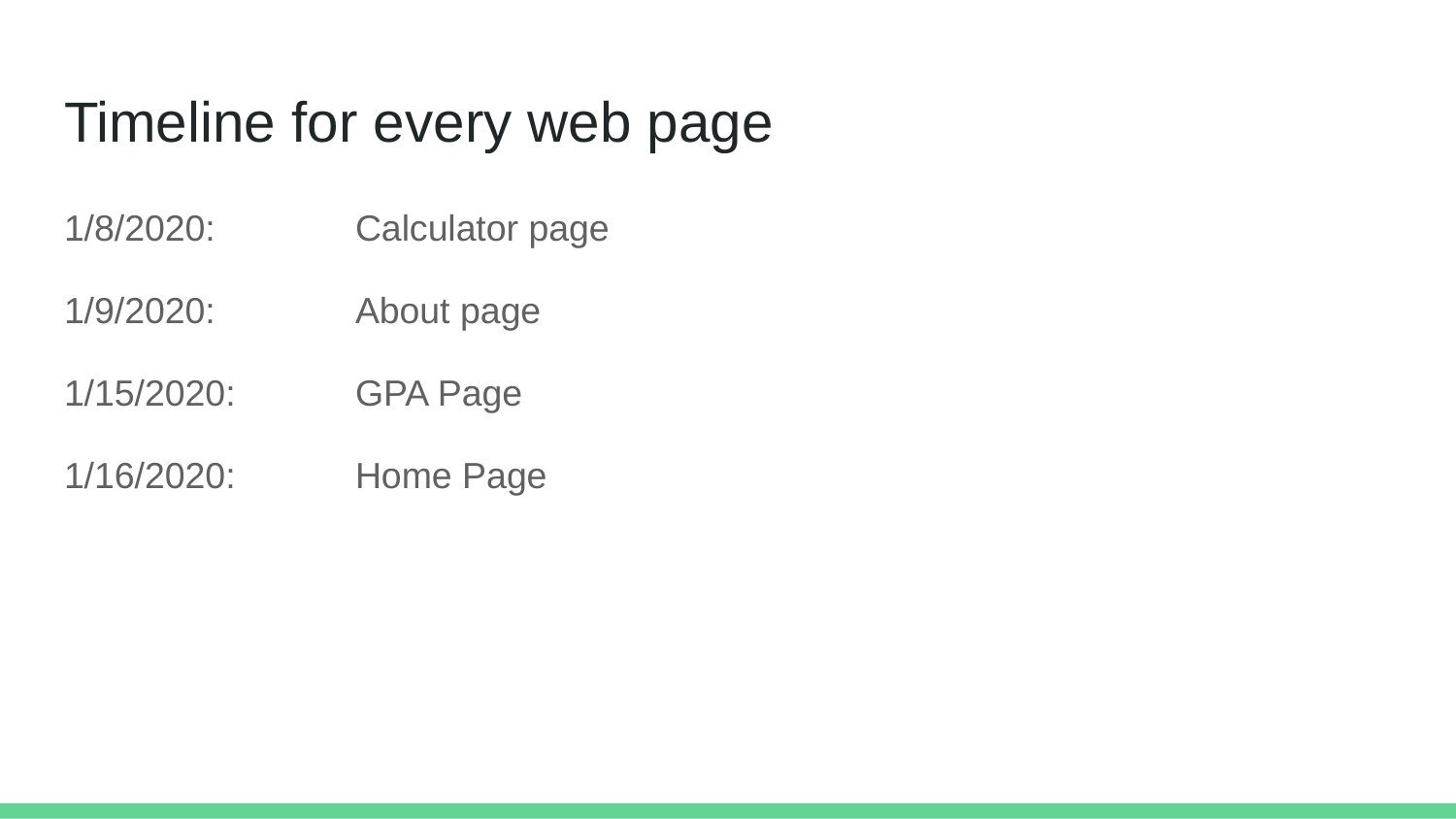

# Timeline for every web page
1/8/2020:	Calculator page
1/9/2020:	About page
1/15/2020:	GPA Page
1/16/2020:	Home Page